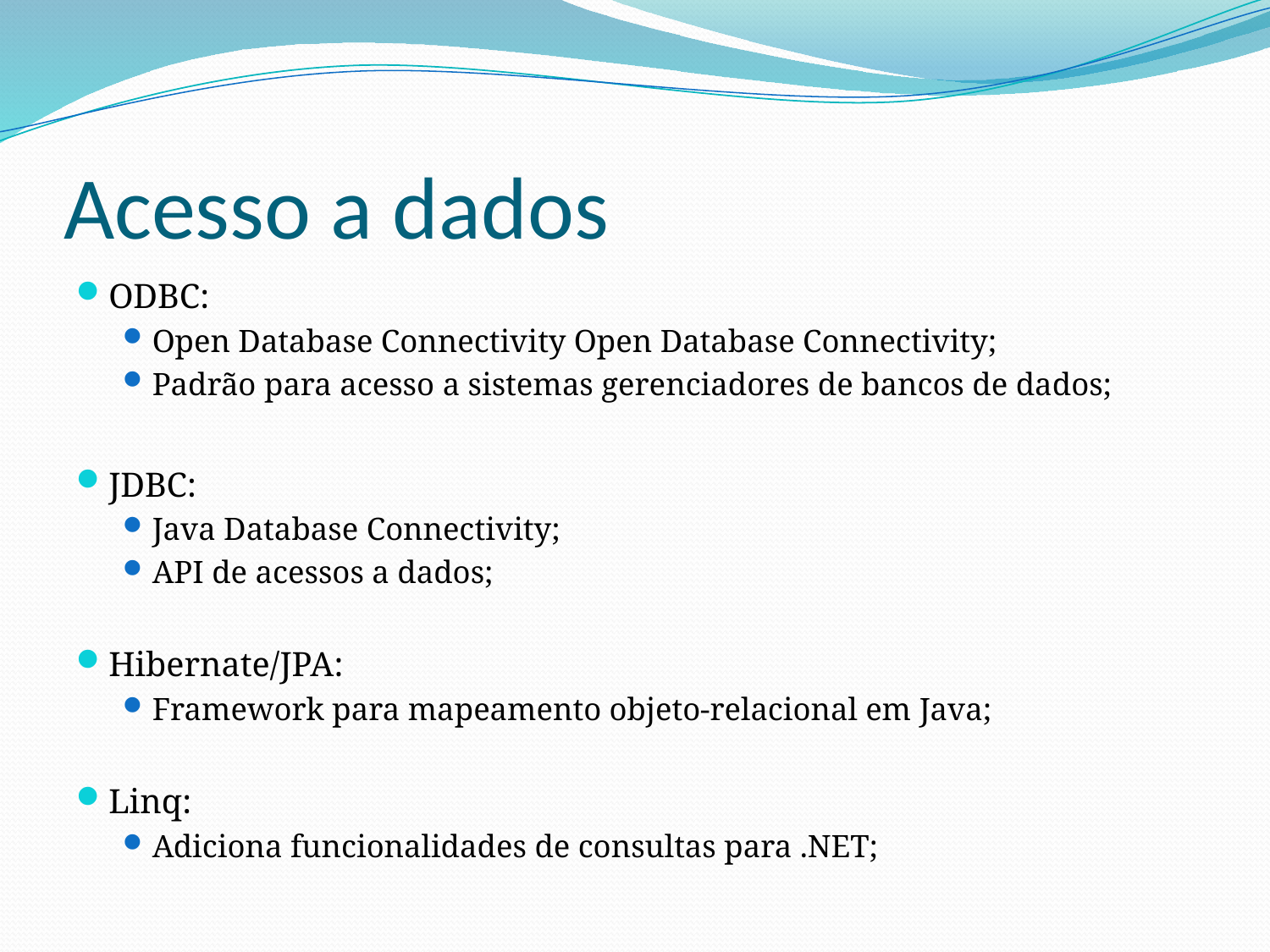

# Acesso a dados
ODBC:
Open Database Connectivity Open Database Connectivity;
Padrão para acesso a sistemas gerenciadores de bancos de dados;

JDBC:
Java Database Connectivity;
API de acessos a dados;

Hibernate/JPA:
Framework para mapeamento objeto-relacional em Java;

Linq:
Adiciona funcionalidades de consultas para .NET;